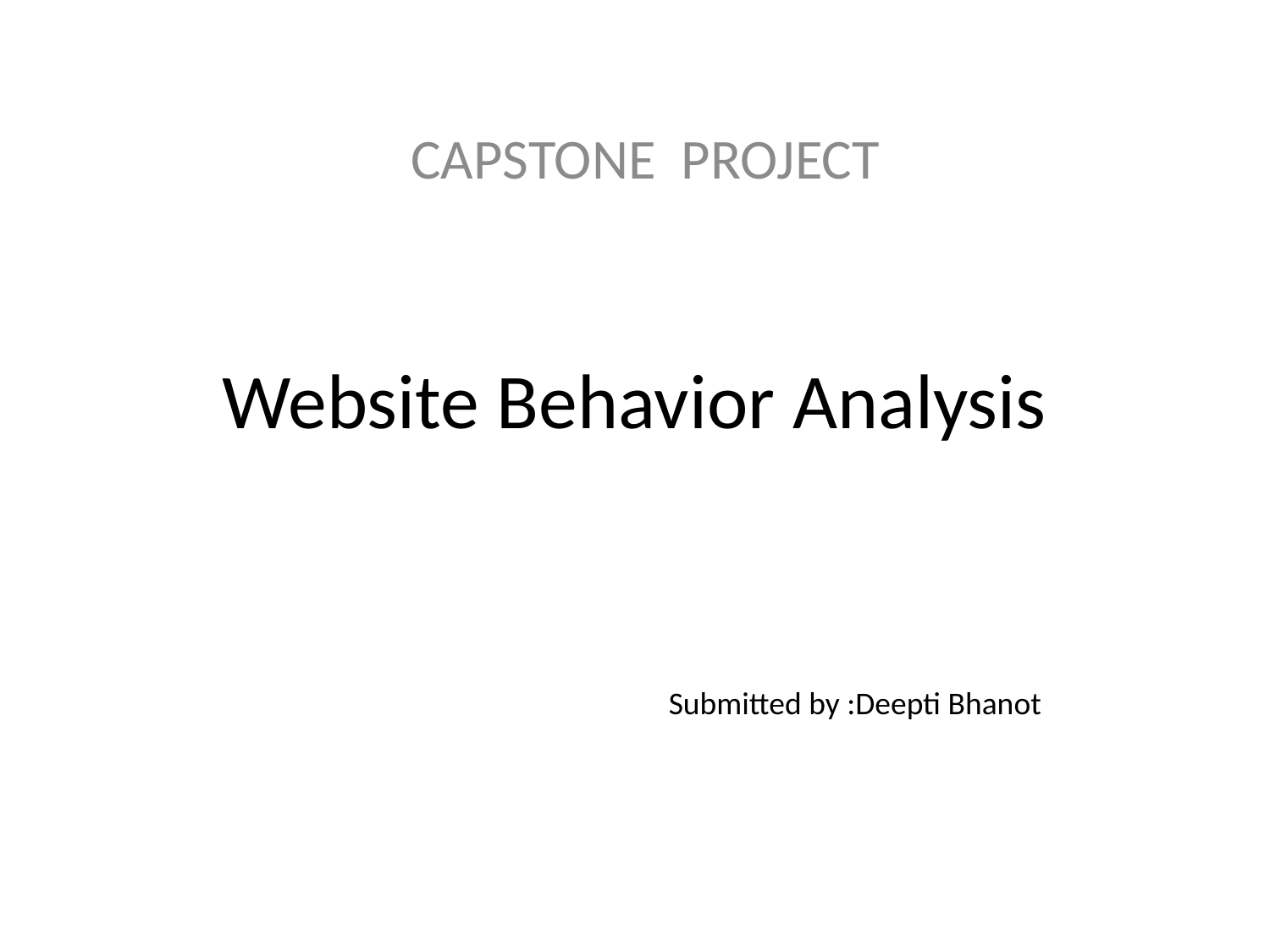

CAPSTONE  PROJECT
# Website Behavior Analysis
Submitted by :Deepti Bhanot